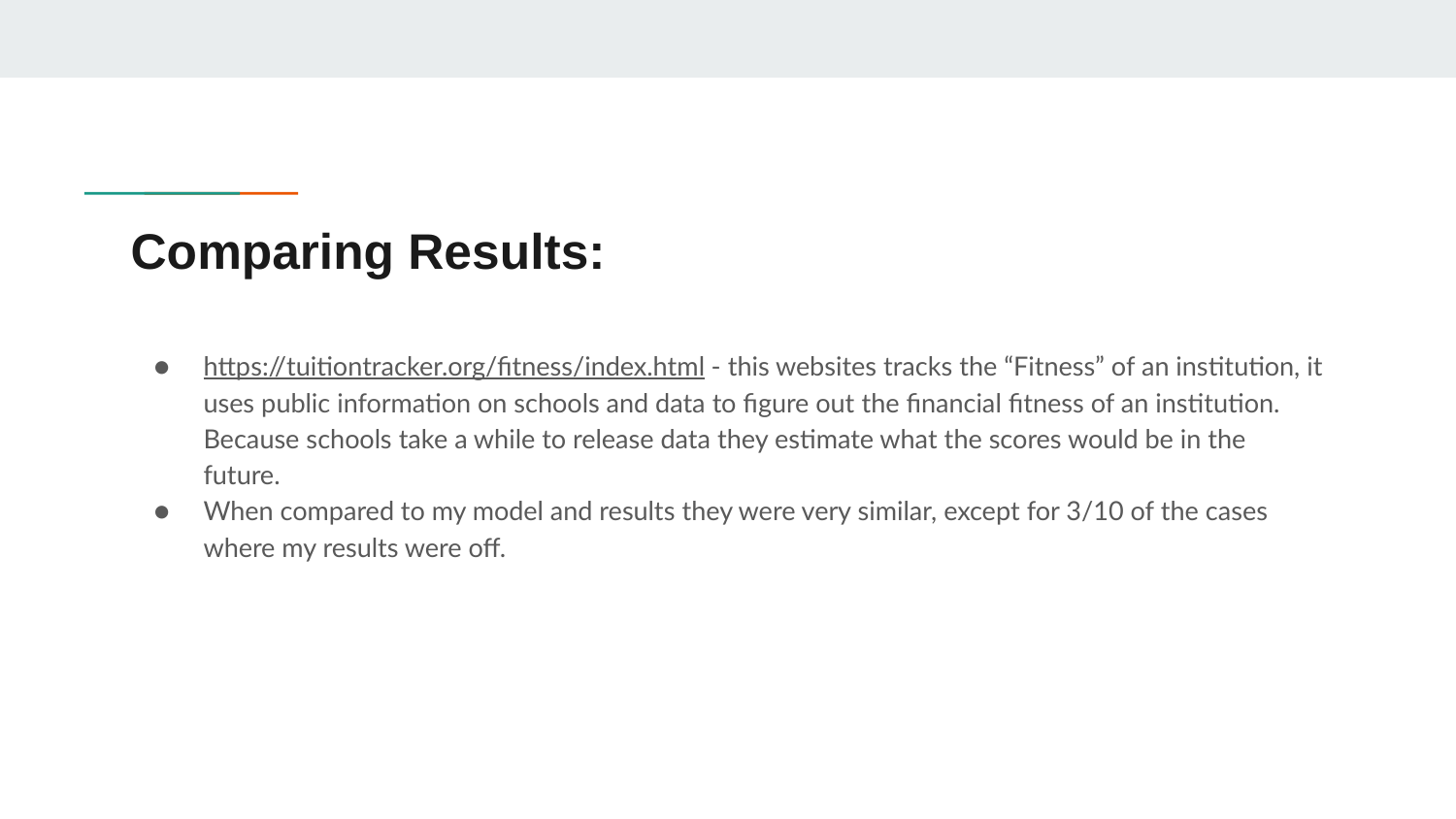

# Comparing Results:
https://tuitiontracker.org/fitness/index.html - this websites tracks the “Fitness” of an institution, it uses public information on schools and data to figure out the financial fitness of an institution. Because schools take a while to release data they estimate what the scores would be in the future.
When compared to my model and results they were very similar, except for 3/10 of the cases where my results were off.